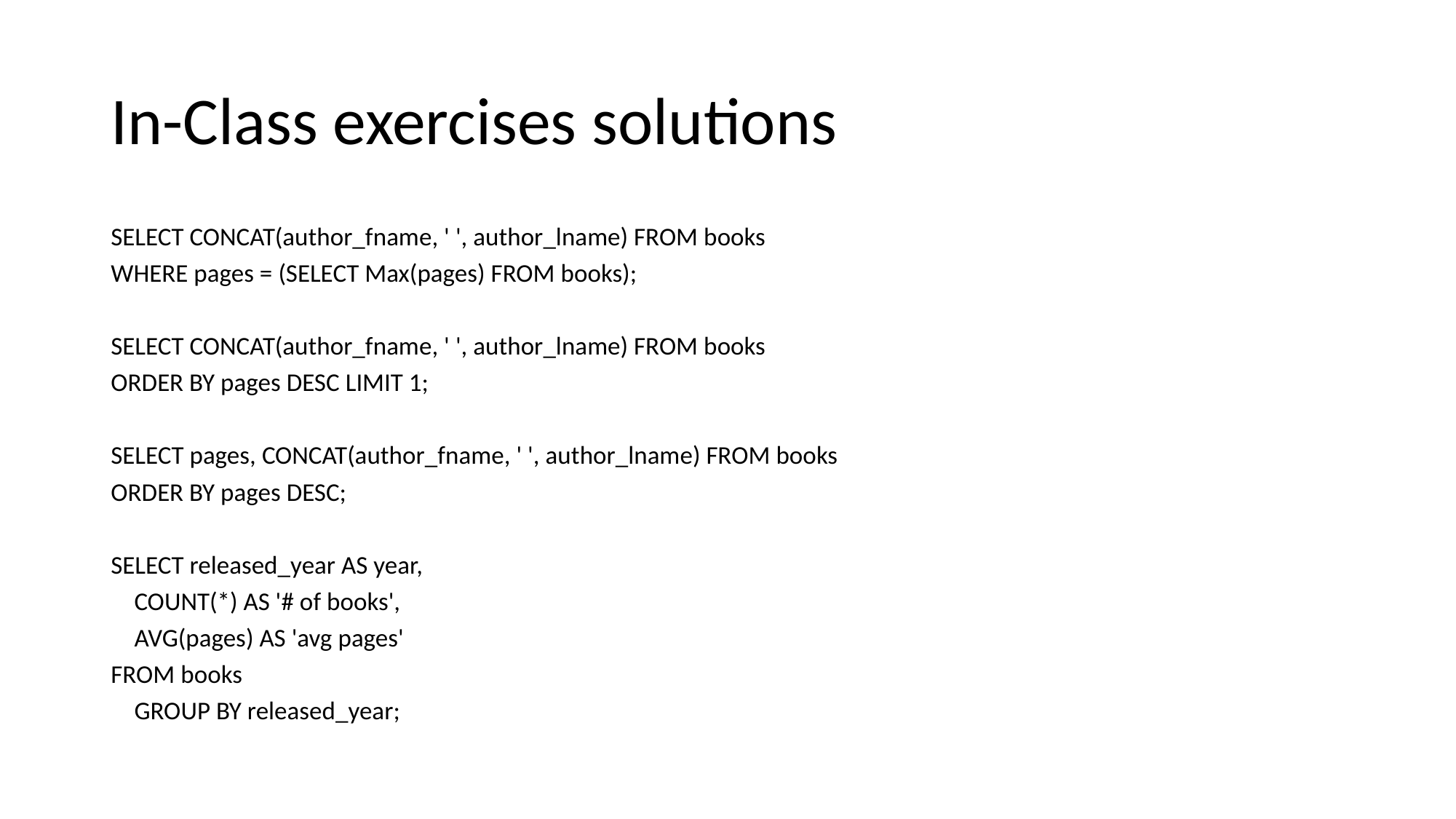

# In-Class exercises solutions
SELECT CONCAT(author_fname, ' ', author_lname) FROM books
WHERE pages = (SELECT Max(pages) FROM books);

SELECT CONCAT(author_fname, ' ', author_lname) FROM books
ORDER BY pages DESC LIMIT 1;

SELECT pages, CONCAT(author_fname, ' ', author_lname) FROM books
ORDER BY pages DESC;

SELECT released_year AS year,
    COUNT(*) AS '# of books',
    AVG(pages) AS 'avg pages'
FROM books
    GROUP BY released_year;